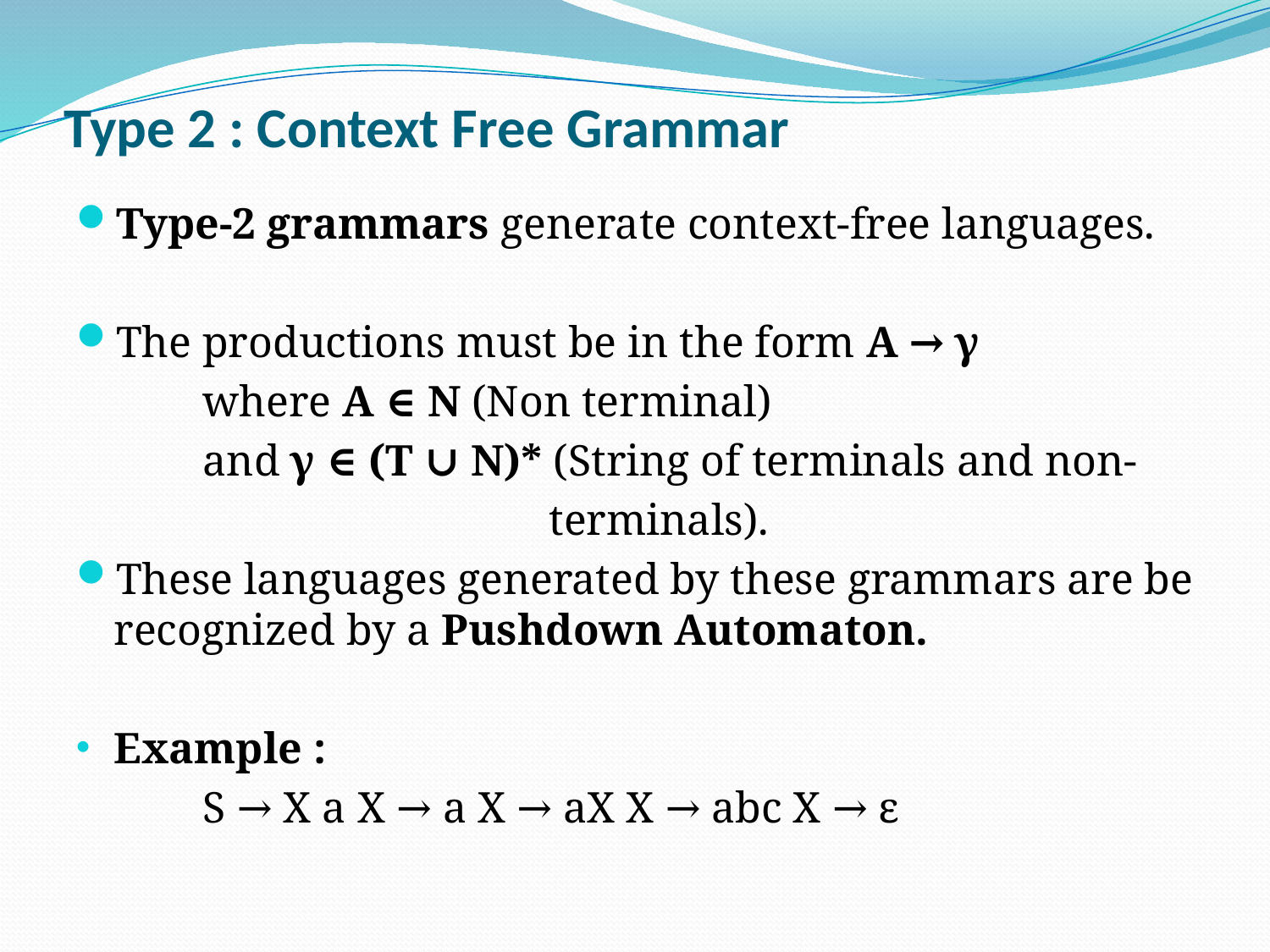

# Type 2 : Context Free Grammar
Type-2 grammars generate context-free languages.

The productions must be in the form A → γ
	where A ∈ N (Non terminal)
	and γ ∈ (T ∪ N)* (String of terminals and non-
                                           terminals).
These languages generated by these grammars are be recognized by a Pushdown Automaton.

Example :
	S → X a X → a X → aX X → abc X → ε